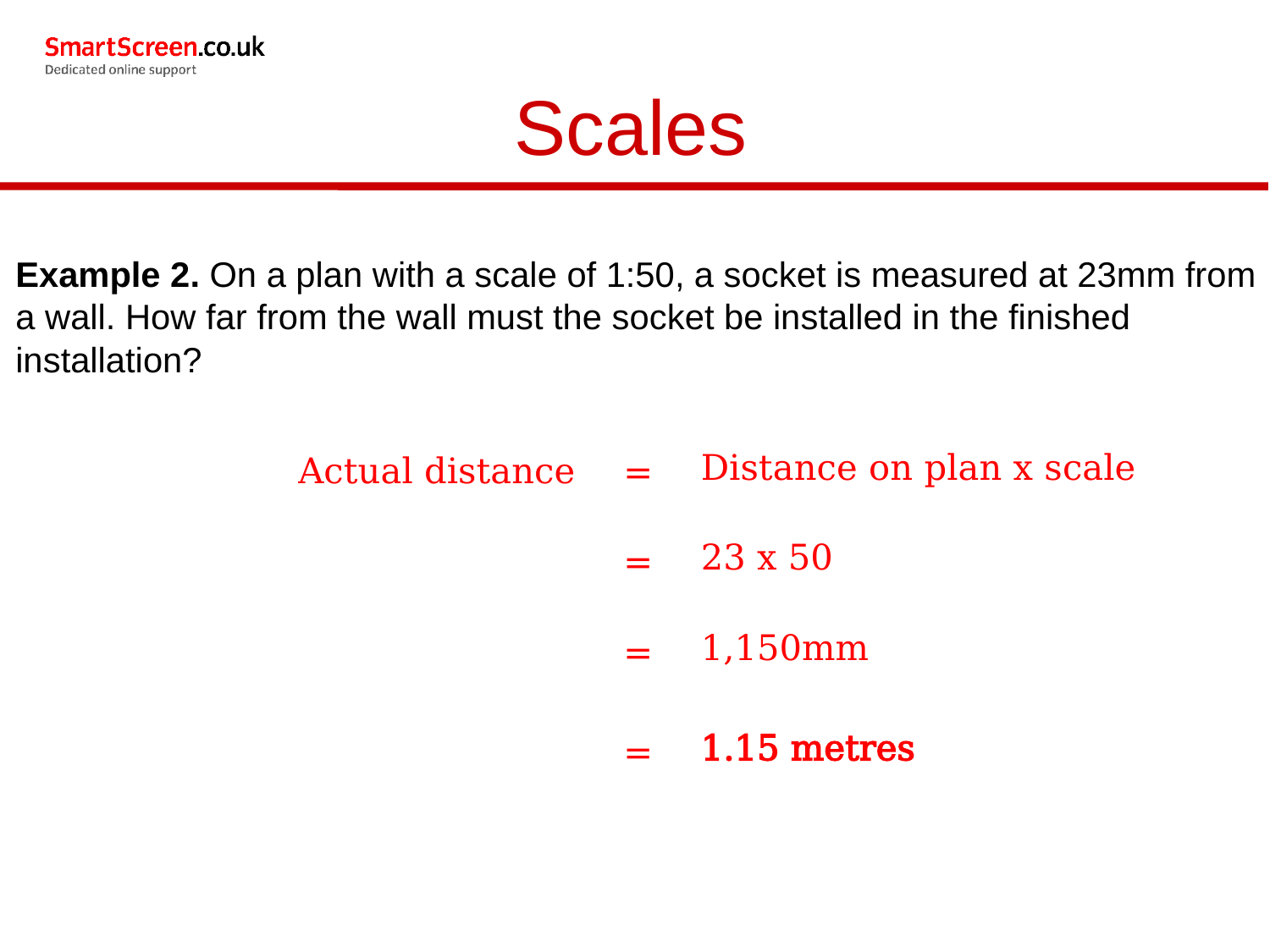

Scales

Example 2. On a plan with a scale of 1:50, a socket is measured at 23mm from a wall. How far from the wall must the socket be installed in the finished installation?
| Actual distance | = | Distance on plan x scale |
| --- | --- | --- |
|  | = | 23 x 50 |
| --- | --- | --- |
|  | = | 1,150mm |
| --- | --- | --- |
|  | = | 1.15 metres |
| --- | --- | --- |